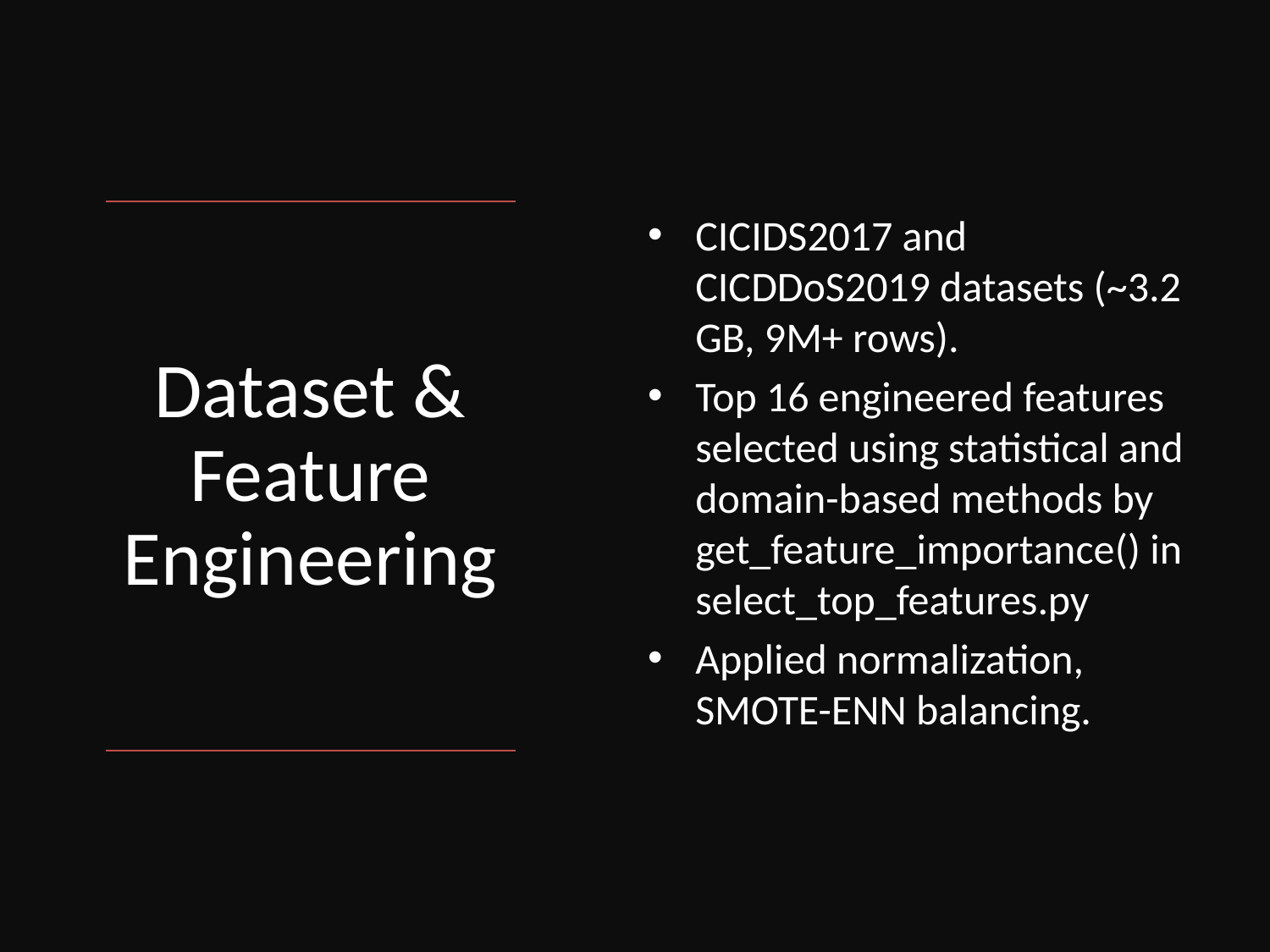

CICIDS2017 and CICDDoS2019 datasets (~3.2 GB, 9M+ rows).
Top 16 engineered features selected using statistical and domain-based methods by get_feature_importance() in select_top_features.py
Applied normalization, SMOTE-ENN balancing.
# Dataset & Feature Engineering